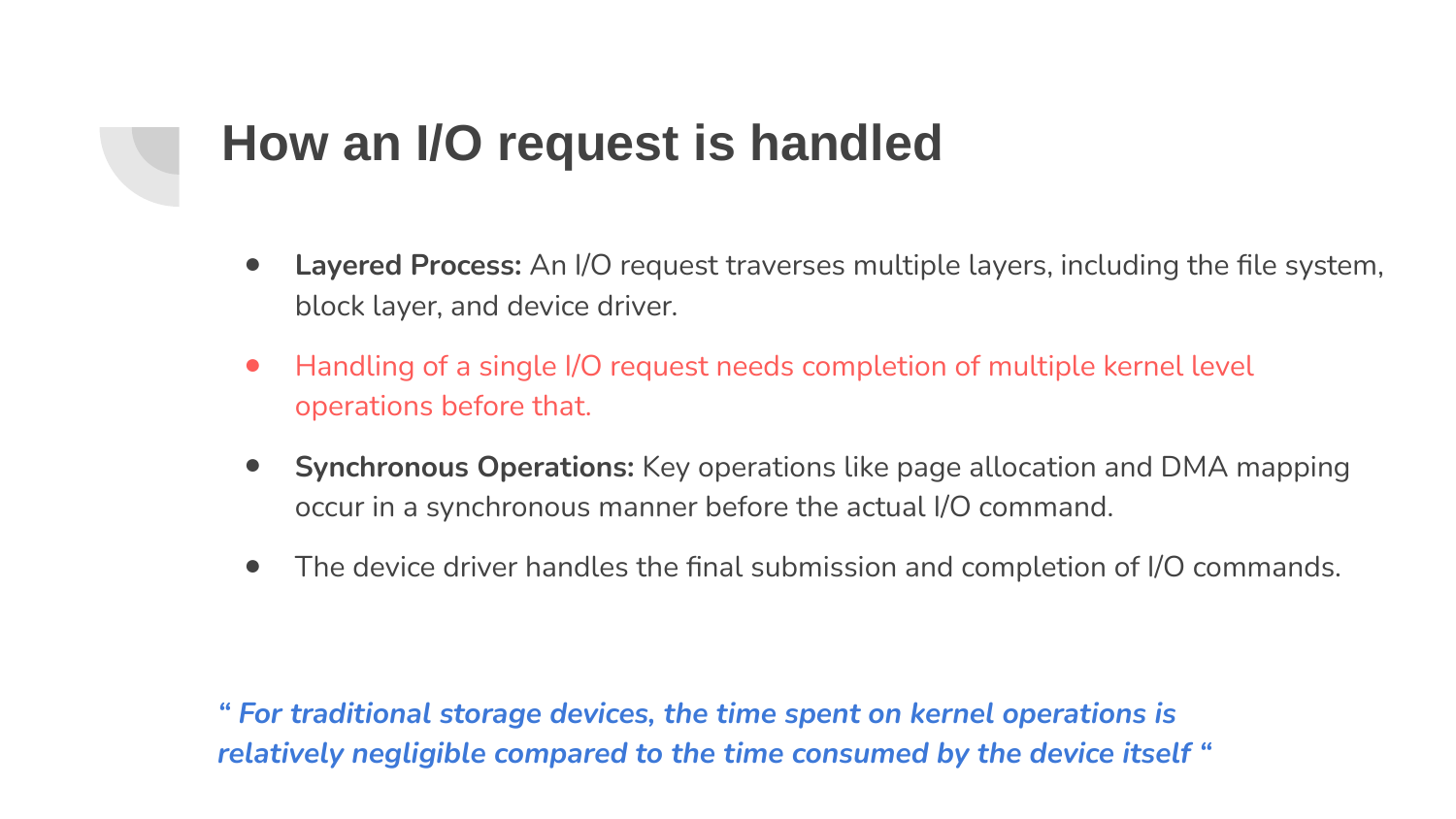

# How an I/O request is handled
Layered Process: An I/O request traverses multiple layers, including the file system, block layer, and device driver.
Handling of a single I/O request needs completion of multiple kernel level operations before that.
Synchronous Operations: Key operations like page allocation and DMA mapping occur in a synchronous manner before the actual I/O command.
The device driver handles the final submission and completion of I/O commands.

“ For traditional storage devices, the time spent on kernel operations is relatively negligible compared to the time consumed by the device itself “